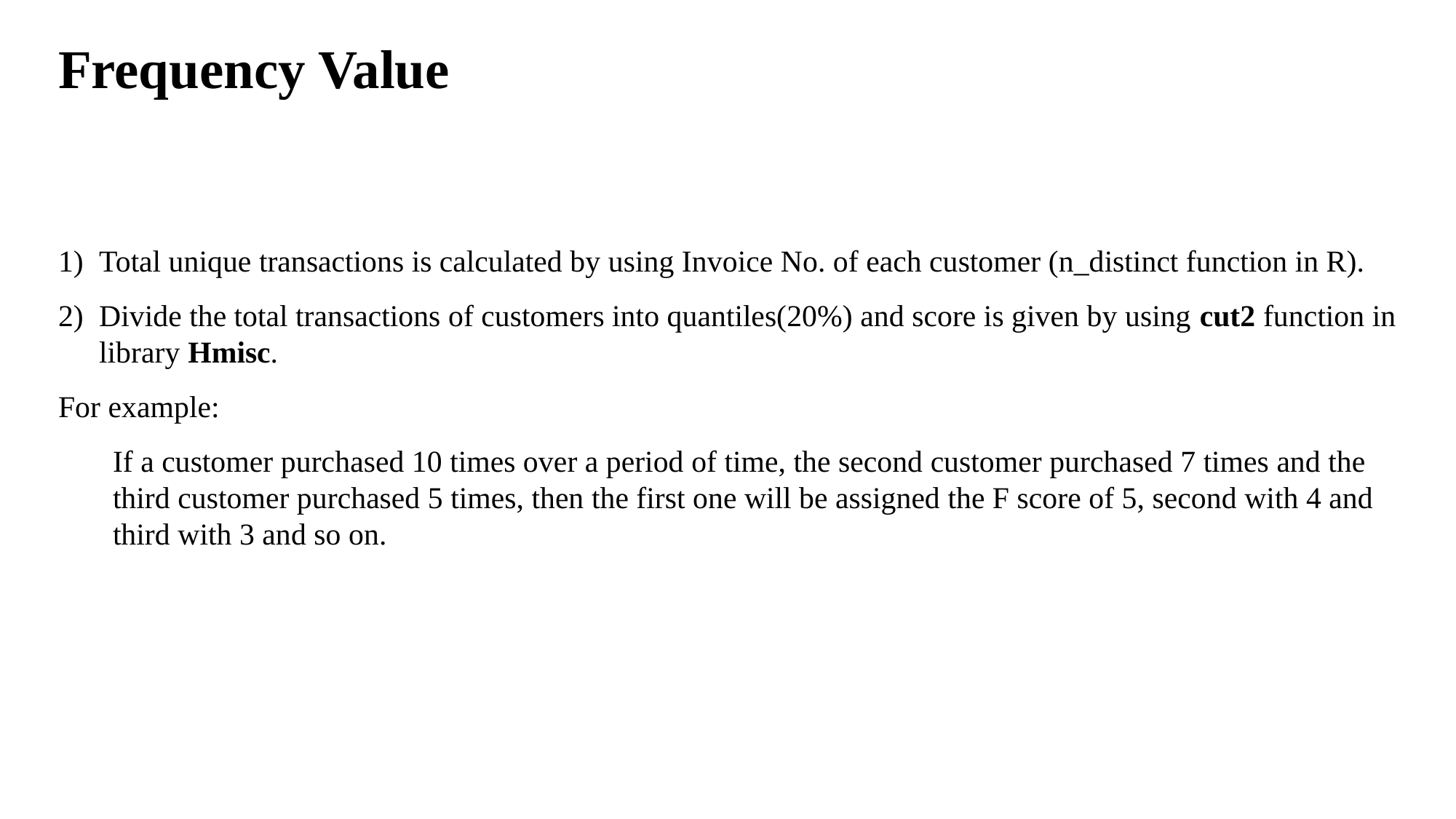

Frequency Value
Total unique transactions is calculated by using Invoice No. of each customer (n_distinct function in R).
Divide the total transactions of customers into quantiles(20%) and score is given by using cut2 function in library Hmisc.
For example:
If a customer purchased 10 times over a period of time, the second customer purchased 7 times and the third customer purchased 5 times, then the first one will be assigned the F score of 5, second with 4 and third with 3 and so on.